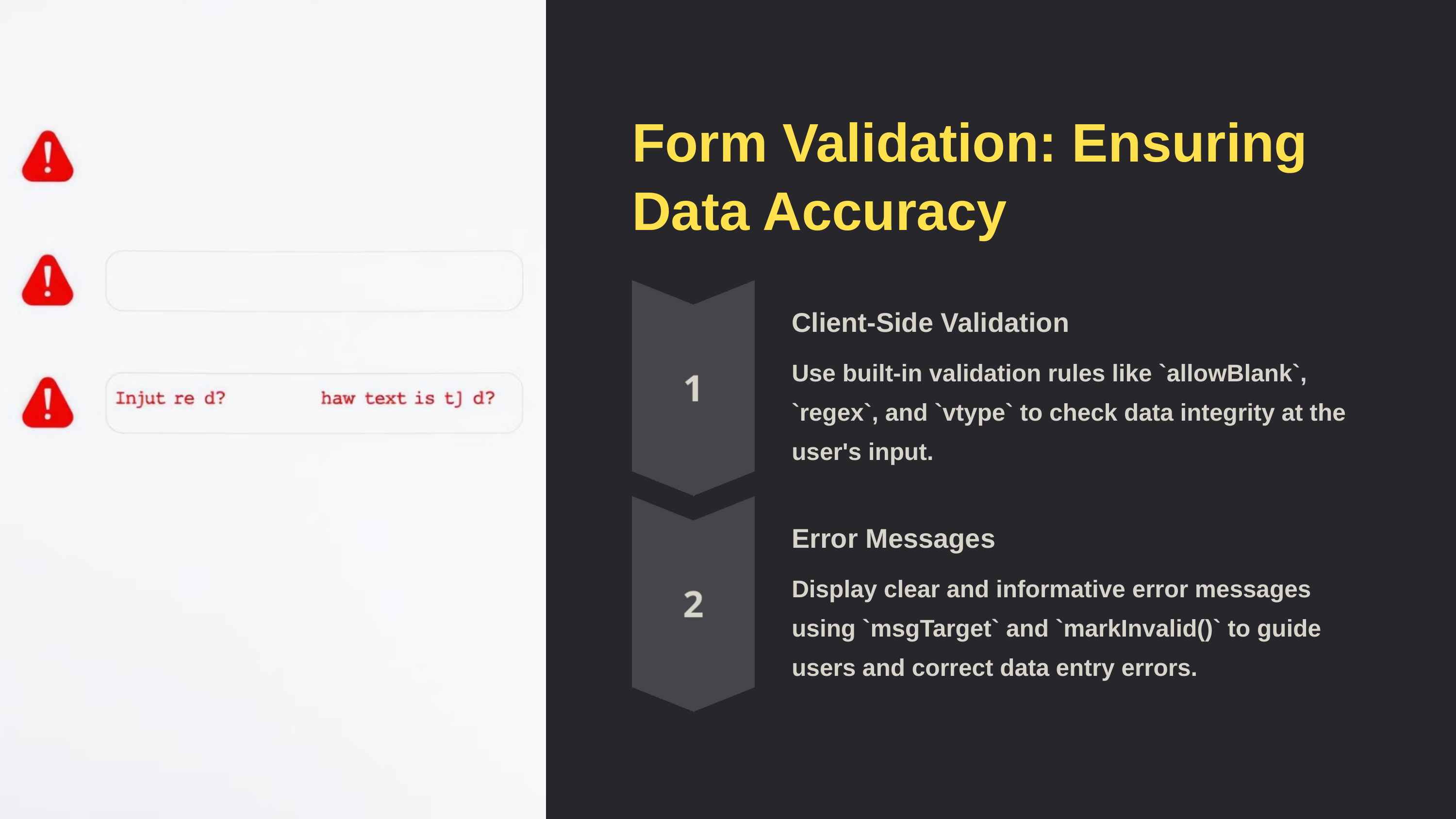

Form Validation: Ensuring Data Accuracy

Client-Side Validation

Use built-in validation rules like `allowBlank`, `regex`, and `vtype` to check data integrity at the user's input.

Error Messages

Display clear and informative error messages using `msgTarget` and `markInvalid()` to guide users and correct data entry errors.